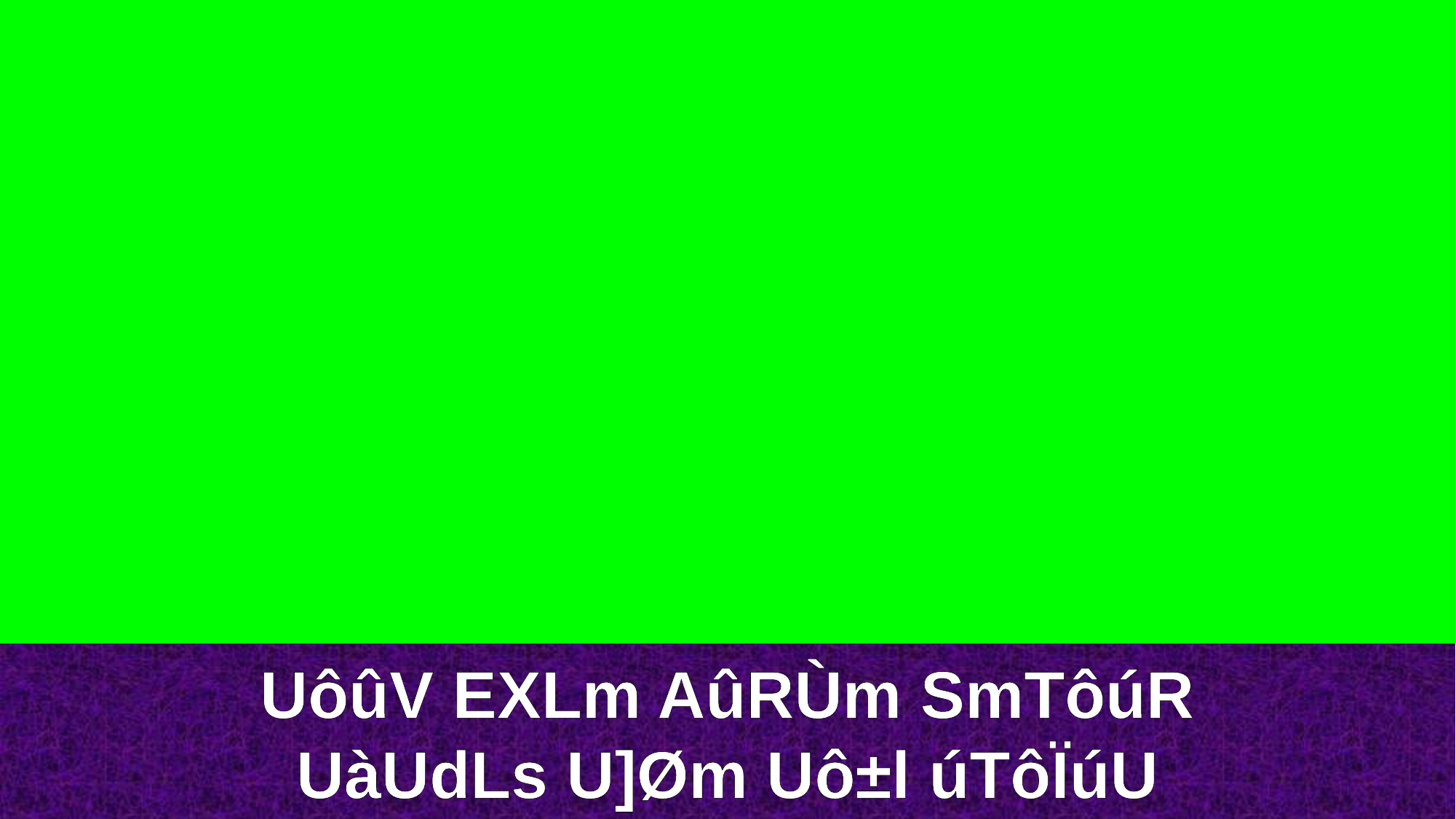

UôûV EXLm AûRÙm SmTôúR
UàUdLs U]Øm Uô±l úTôÏúU